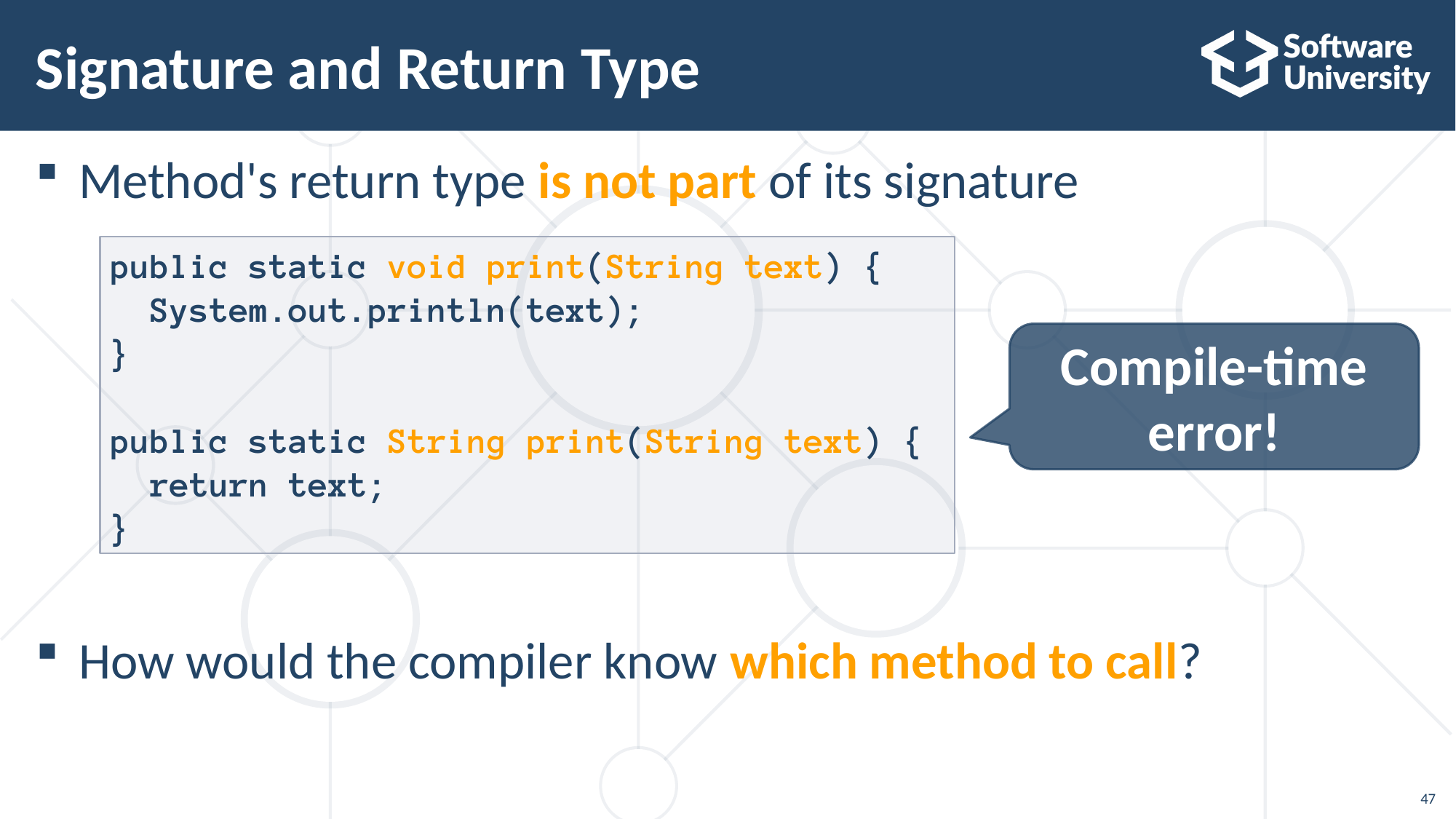

# Signature and Return Type
Method's return type is not part of its signature

How would the compiler know which method to call?
public static void print(String text) {
  System.out.println(text);
}

public static String print(String text) {
  return text;
}
Compile-time error!
47